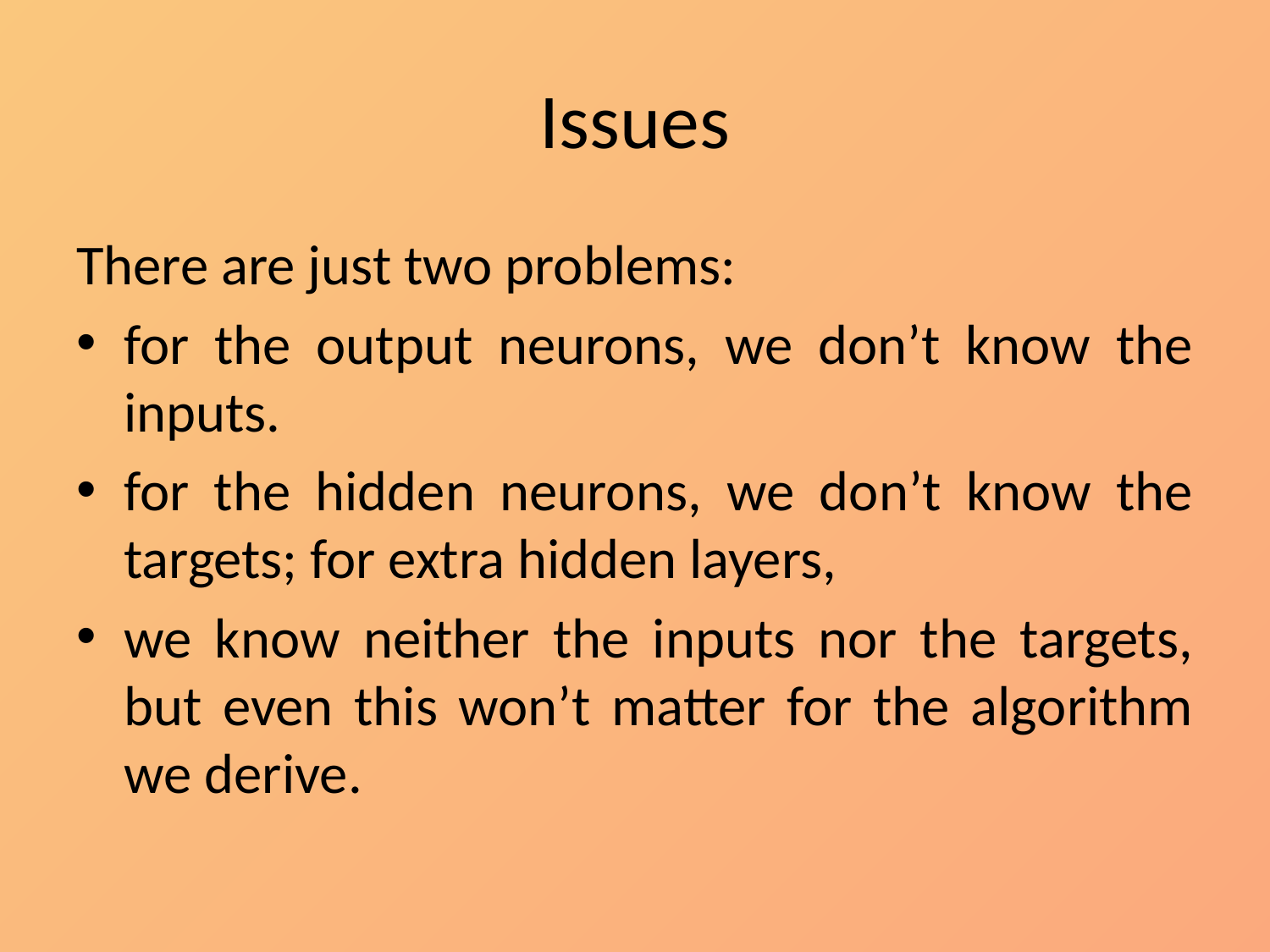

# Issues
There are just two problems:
for the output neurons, we don’t know the inputs.
for the hidden neurons, we don’t know the targets; for extra hidden layers,
we know neither the inputs nor the targets, but even this won’t matter for the algorithm we derive.